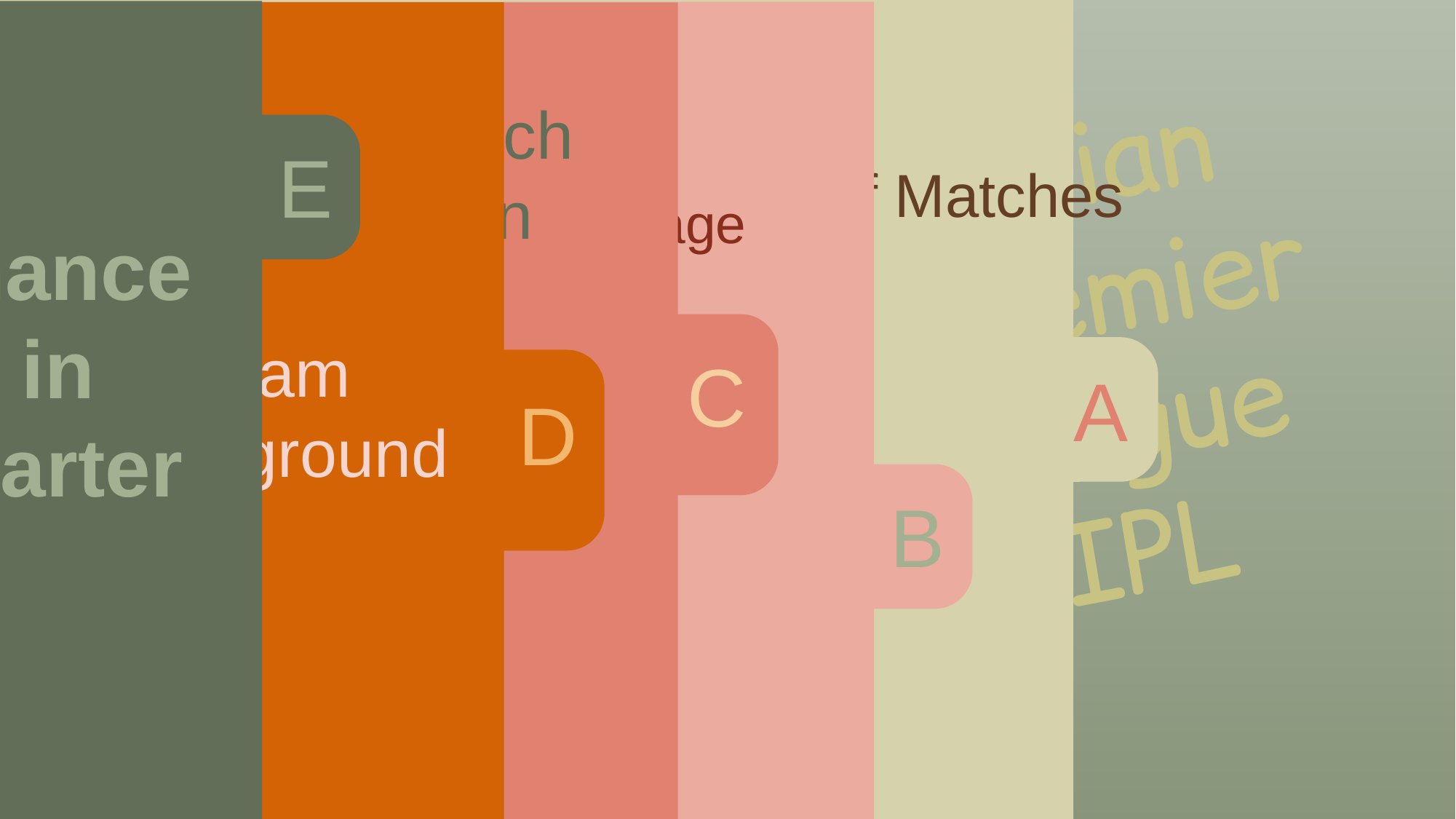

A

1. Numbers of Matches in City

E

5. Performance of Team in each quarter

B

2. Match – Toss
Winning Percentage
Winning Team
                                    In HOmeground
D

C

3. Player of Match
 in every Season
Indian Premier League
   IPL